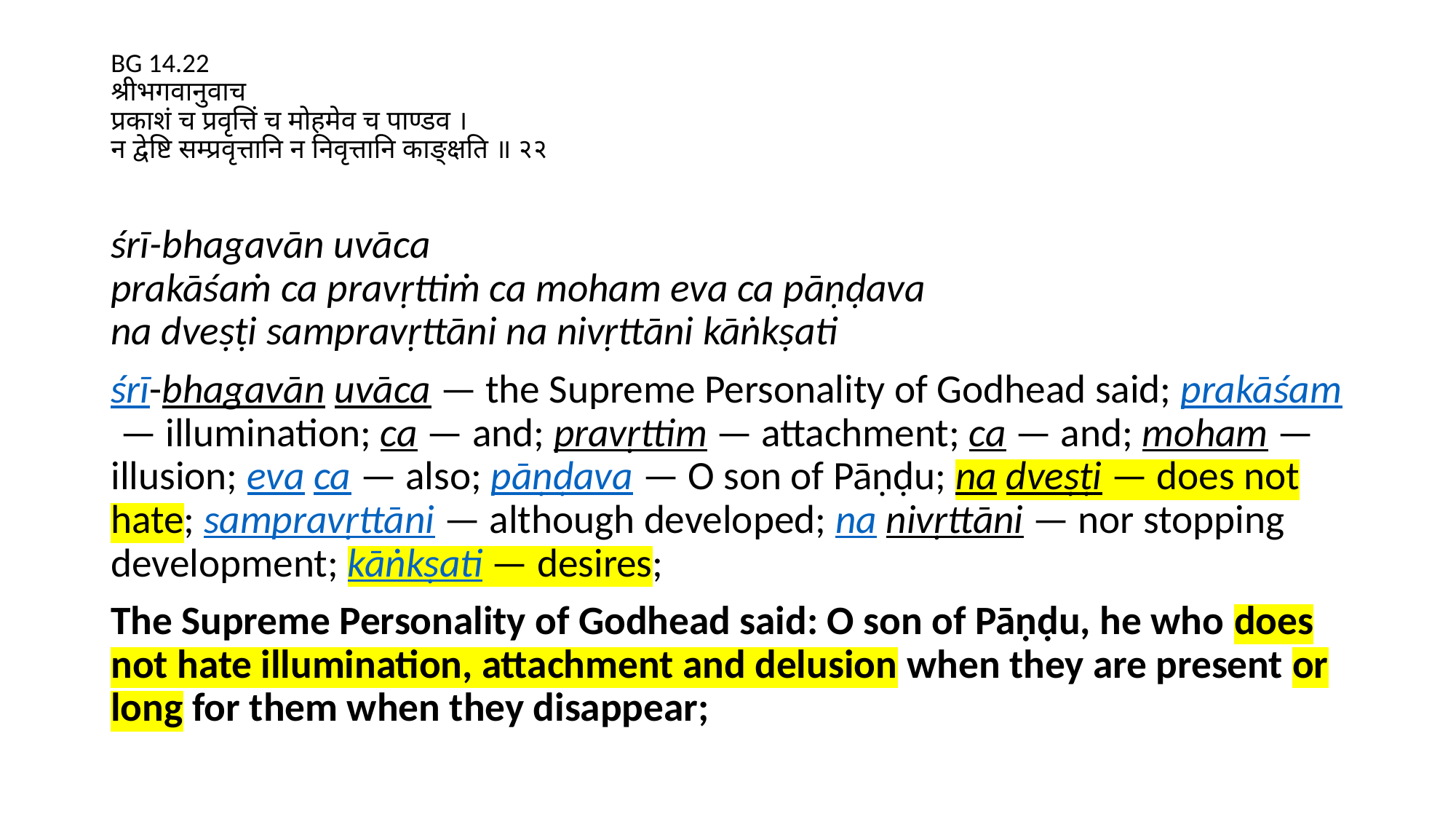

# BG 14.22 श्रीभगवानुवाच प्रकाशं च प्रवृत्तिं च मोहमेव च पाण्डव । न द्वेष्टि सम्प्रवृत्तानि न निवृत्तानि काङ्‍क्षति ॥ २२
śrī-bhagavān uvāca
prakāśaṁ ca pravṛttiṁ ca moham eva ca pāṇḍava
na dveṣṭi sampravṛttāni na nivṛttāni kāṅkṣati
śrī-bhagavān uvāca — the Supreme Personality of Godhead said; prakāśam — illumination; ca — and; pravṛttim — attachment; ca — and; moham — illusion; eva ca — also; pāṇḍava — O son of Pāṇḍu; na dveṣṭi — does not hate; sampravṛttāni — although developed; na nivṛttāni — nor stopping development; kāṅkṣati — desires;
The Supreme Personality of Godhead said: O son of Pāṇḍu, he who does not hate illumination, attachment and delusion when they are present or long for them when they disappear;